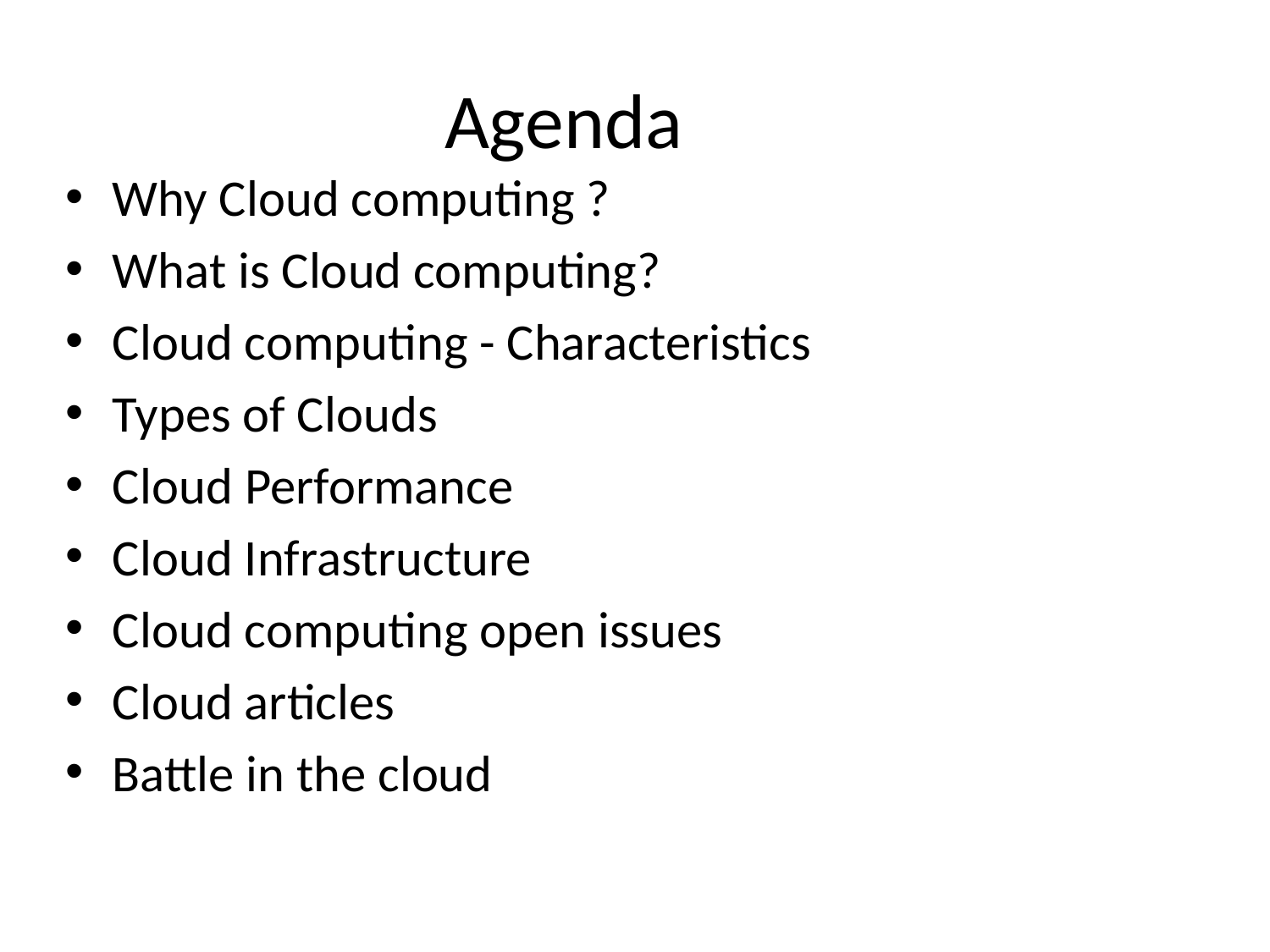

# Agenda
Why Cloud computing ?
What is Cloud computing?
Cloud computing - Characteristics
Types of Clouds
Cloud Performance
Cloud Infrastructure
Cloud computing open issues
Cloud articles
Battle in the cloud